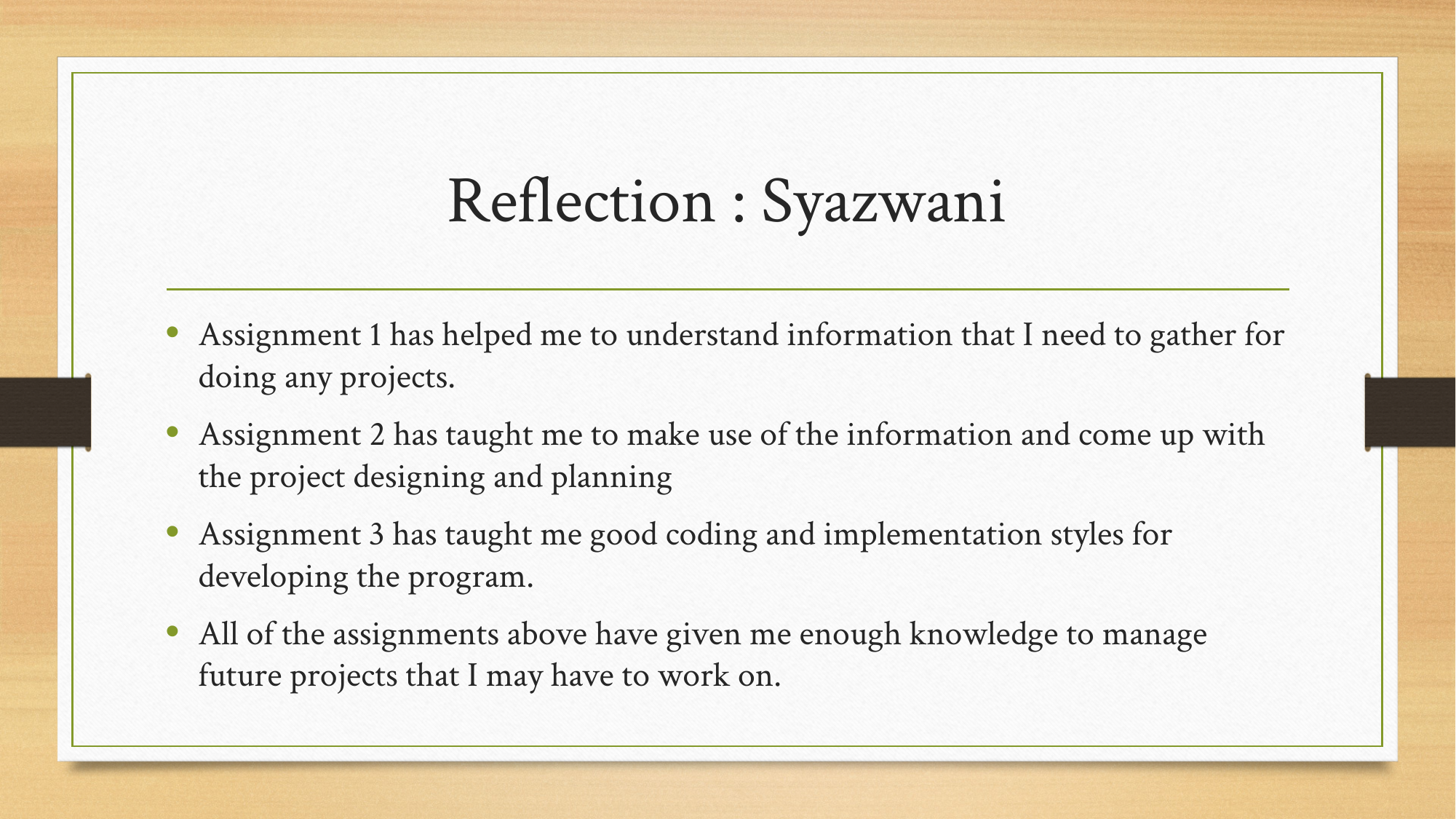

# Reflection : Syazwani
Assignment 1 has helped me to understand information that I need to gather for doing any projects.
Assignment 2 has taught me to make use of the information and come up with the project designing and planning
Assignment 3 has taught me good coding and implementation styles for developing the program.
All of the assignments above have given me enough knowledge to manage future projects that I may have to work on.